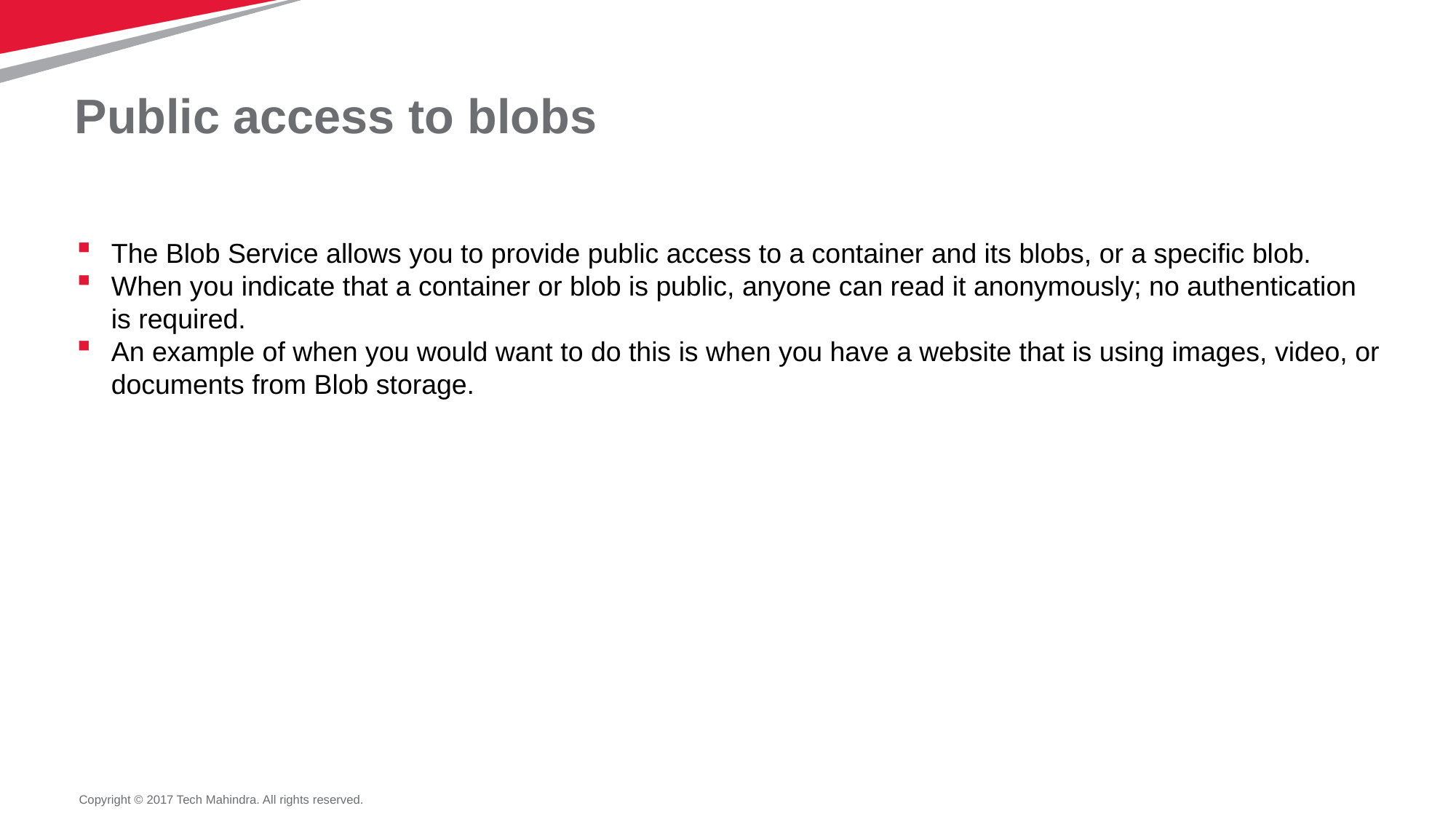

# Public access to blobs
The Blob Service allows you to provide public access to a container and its blobs, or a specific blob.
When you indicate that a container or blob is public, anyone can read it anonymously; no authentication is required.
An example of when you would want to do this is when you have a website that is using images, video, or documents from Blob storage.